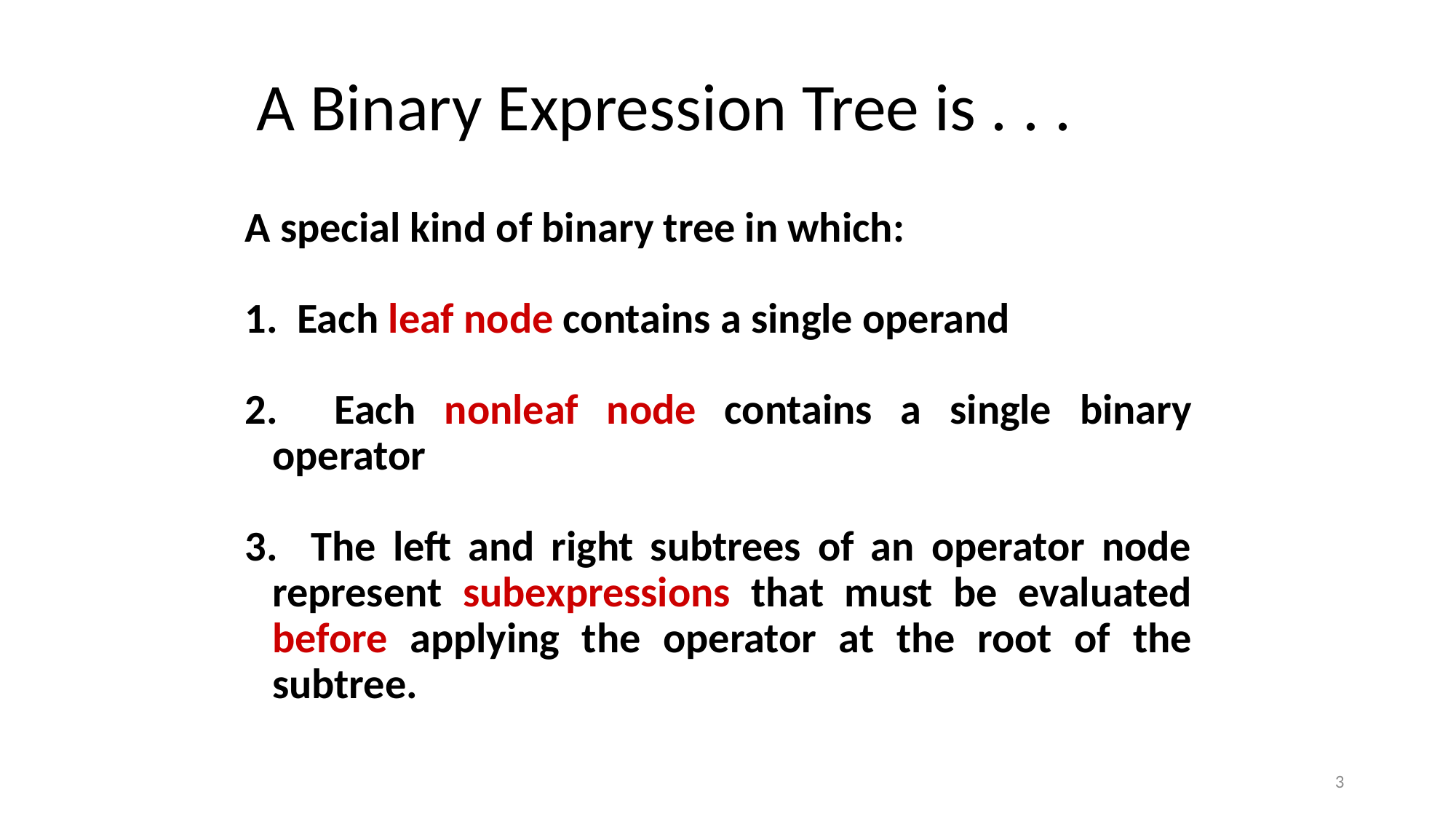

# A Binary Expression Tree is . . .
A special kind of binary tree in which:

1.  Each leaf node contains a single operand

2.  Each nonleaf node contains a single binary operator

3.  The left and right subtrees of an operator node represent subexpressions that must be evaluated before applying the operator at the root of the subtree.

3